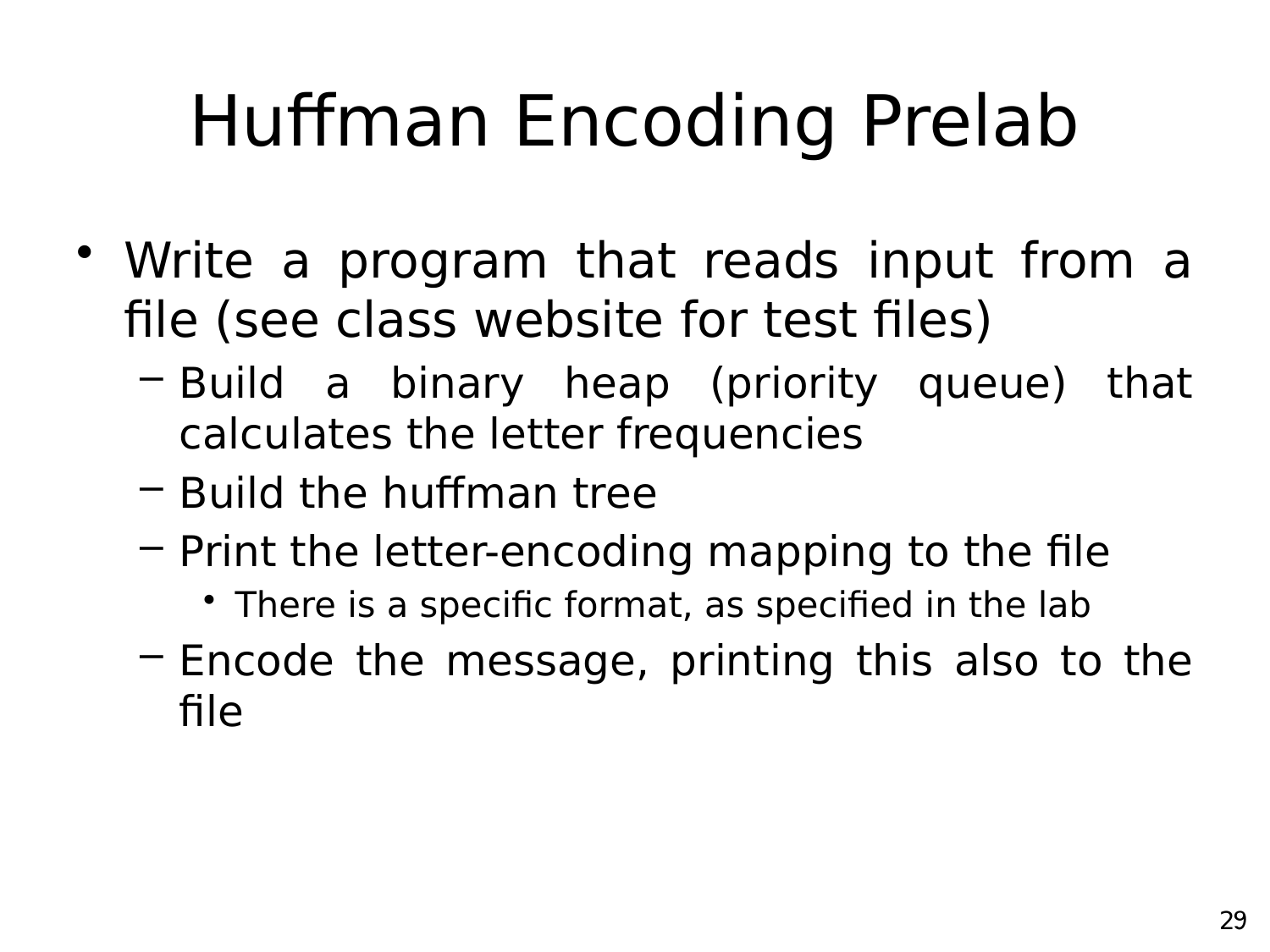

# Huffman Encoding Prelab
Write a program that reads input from a file (see class website for test files)
Build a binary heap (priority queue) that calculates the letter frequencies
Build the huffman tree
Print the letter-encoding mapping to the file
There is a specific format, as specified in the lab
Encode the message, printing this also to the file